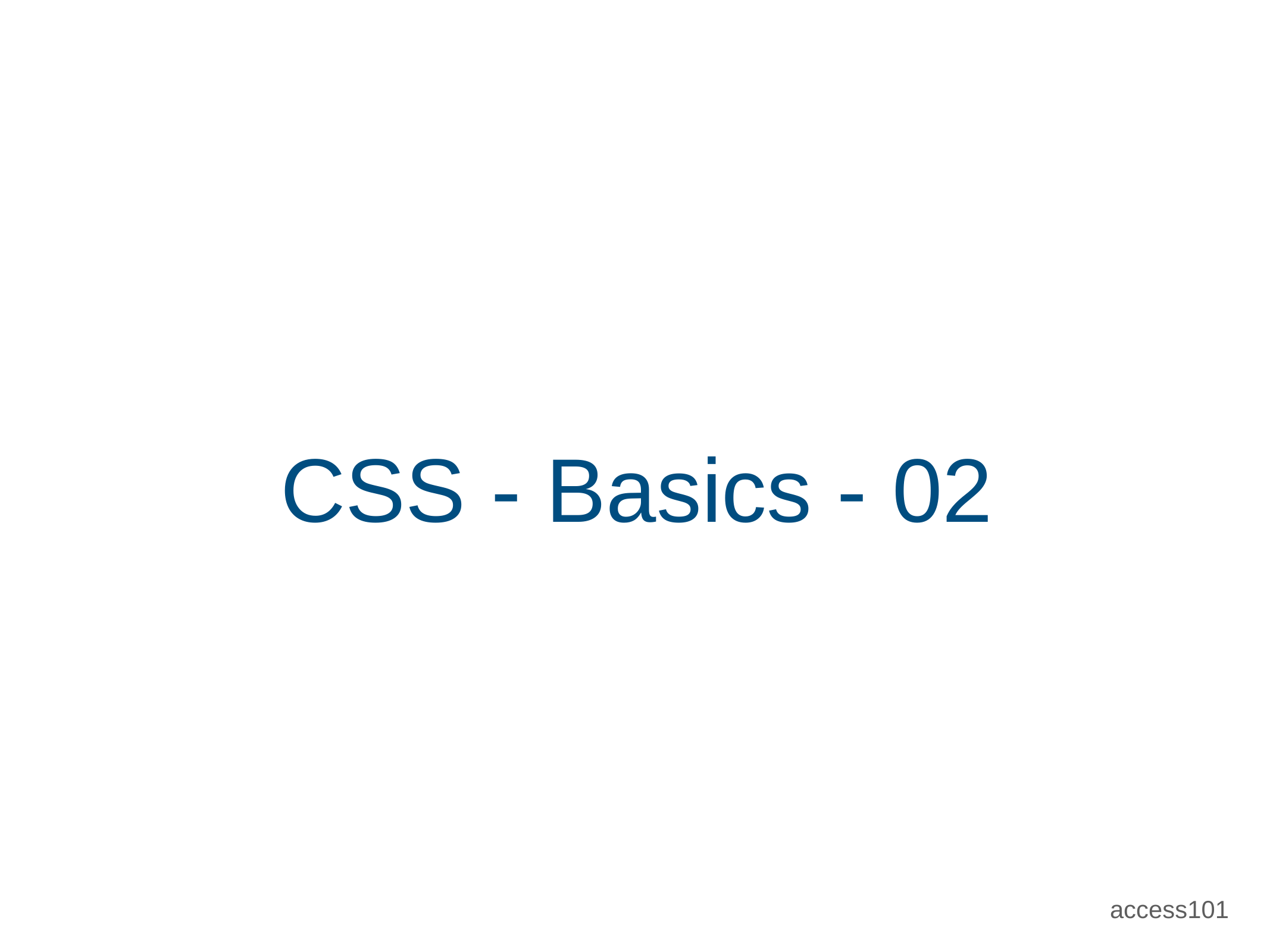

# CSS - Basics - 02
access101